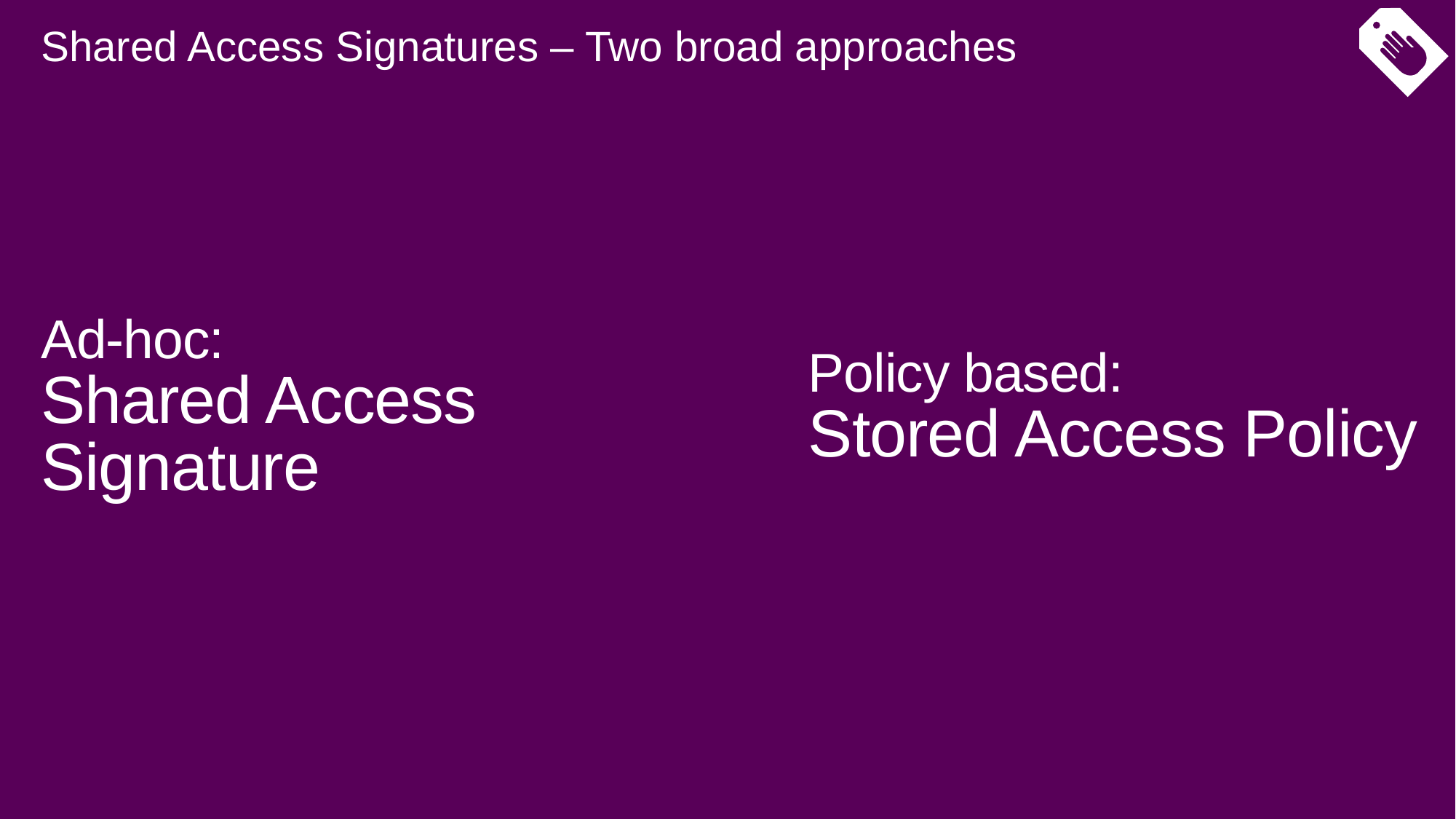

Shared Access Signatures – Two broad approaches
Ad-hoc:
Shared Access Signature
Policy based:
Stored Access Policy